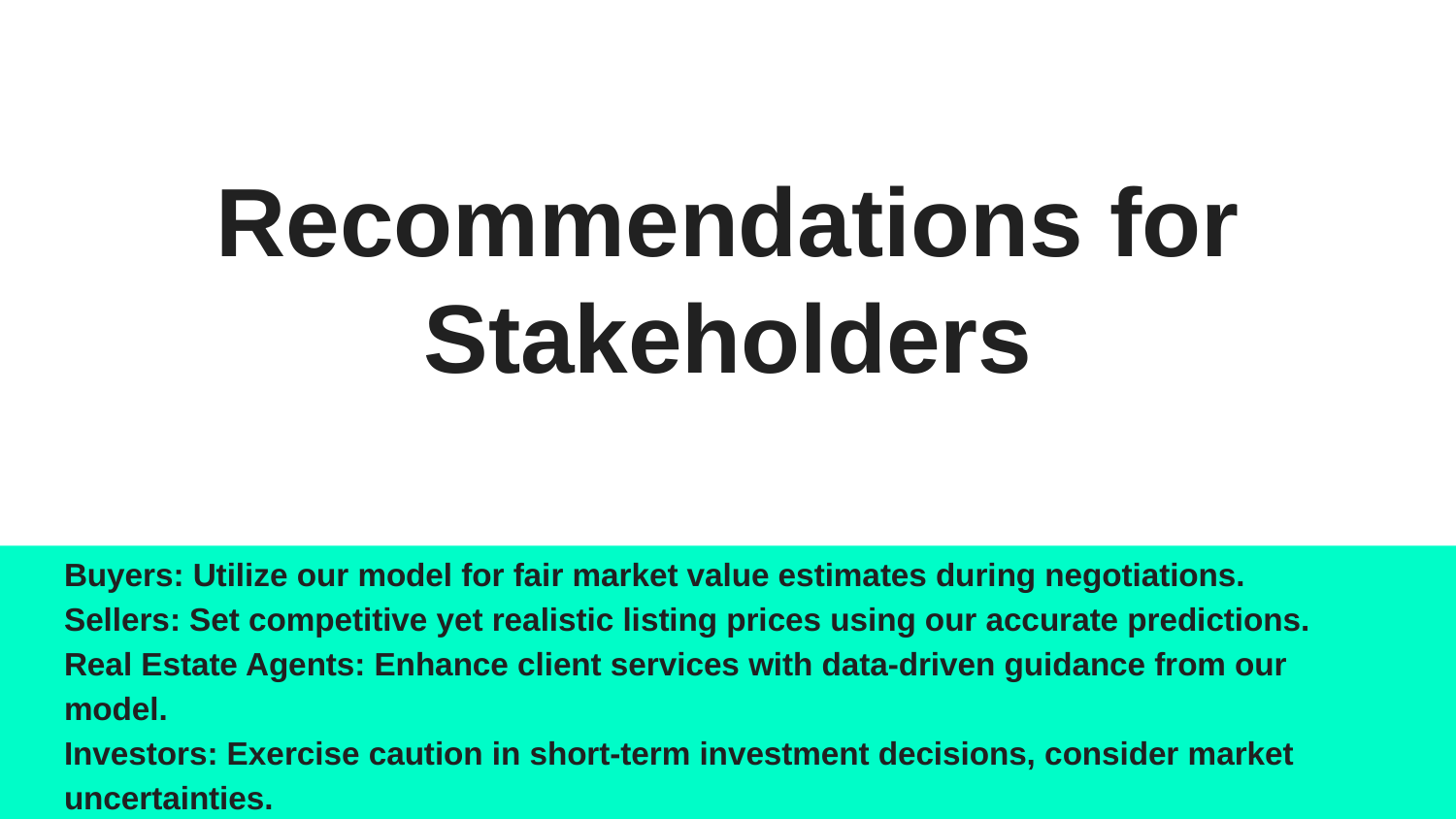

# Recommendations for Stakeholders
Buyers: Utilize our model for fair market value estimates during negotiations.
Sellers: Set competitive yet realistic listing prices using our accurate predictions.
Real Estate Agents: Enhance client services with data-driven guidance from our model.
Investors: Exercise caution in short-term investment decisions, consider market uncertainties.